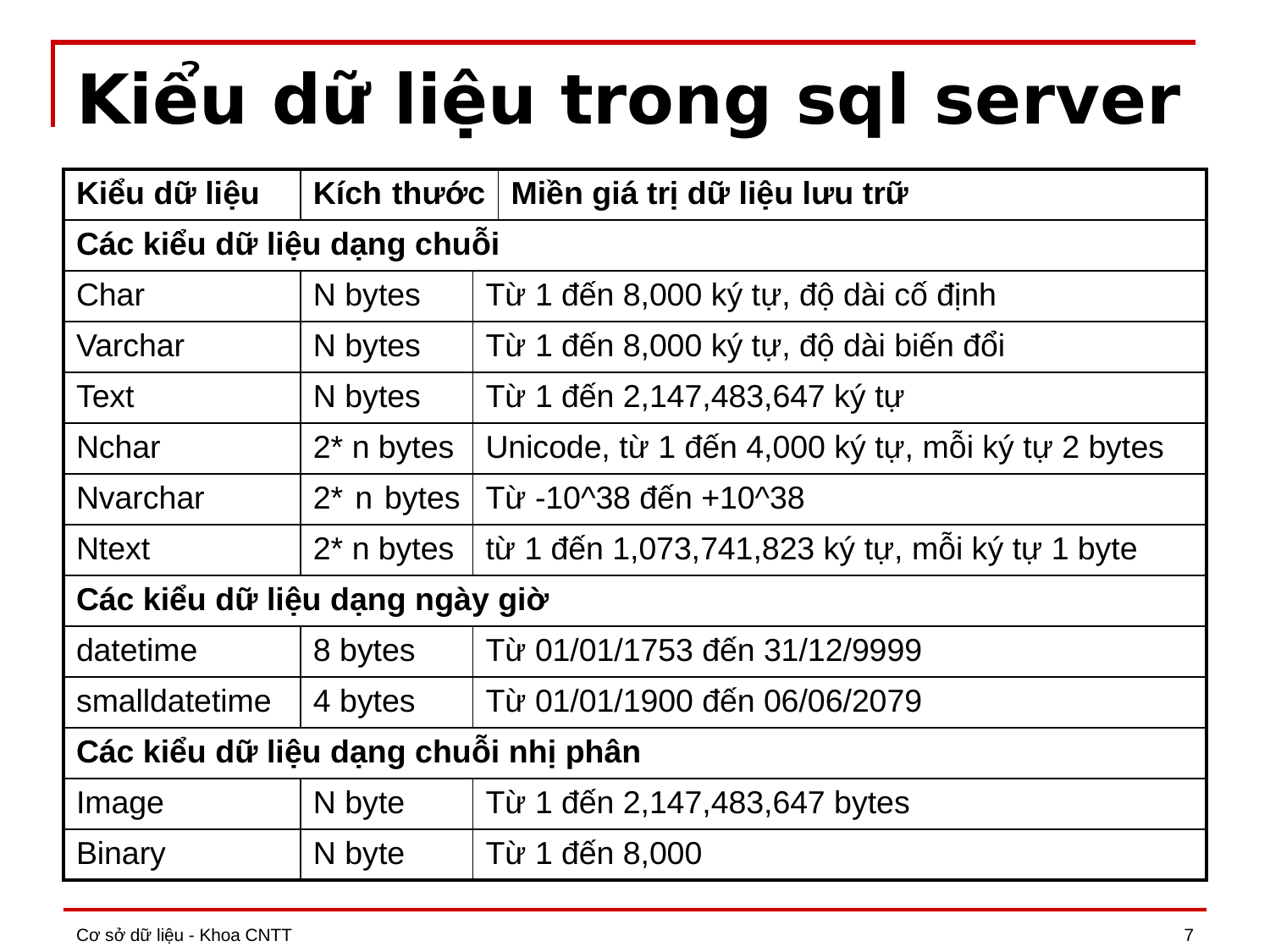

# Kiểu dữ liệu trong sql server
| Kiểu dữ liệu | Kích thước |  | Miền giá trị dữ liệu lưu trữ |
| --- | --- | --- | --- |
| Các kiểu dữ liệu dạng chuỗi |  |  |  |
| Char | N bytes | Từ 1 đến 8,000 ký tự, độ dài cố định |  |
| Varchar | N bytes | Từ 1 đến 8,000 ký tự, độ dài biến đổi |  |
| Text | N bytes | Từ 1 đến 2,147,483,647 ký tự |  |
| Nchar | 2\* n bytes | Unicode, từ 1 đến 4,000 ký tự, mỗi ký tự 2 bytes |  |
| Nvarchar | 2\* n bytes | Từ -10^38 đến +10^38 |  |
| Ntext | 2\* n bytes | từ 1 đến 1,073,741,823 ký tự, mỗi ký tự 1 byte |  |
| Các kiểu dữ liệu dạng ngày giờ |  |  |  |
| datetime | 8 bytes | Từ 01/01/1753 đến 31/12/9999 |  |
| smalldatetime | 4 bytes | Từ 01/01/1900 đến 06/06/2079 |  |
| Các kiểu dữ liệu dạng chuỗi nhị phân |  |  |  |
| Image | N byte | Từ 1 đến 2,147,483,647 bytes |  |
| Binary | N byte | Từ 1 đến 8,000 |  |
Cơ sở dữ liệu - Khoa CNTT
7